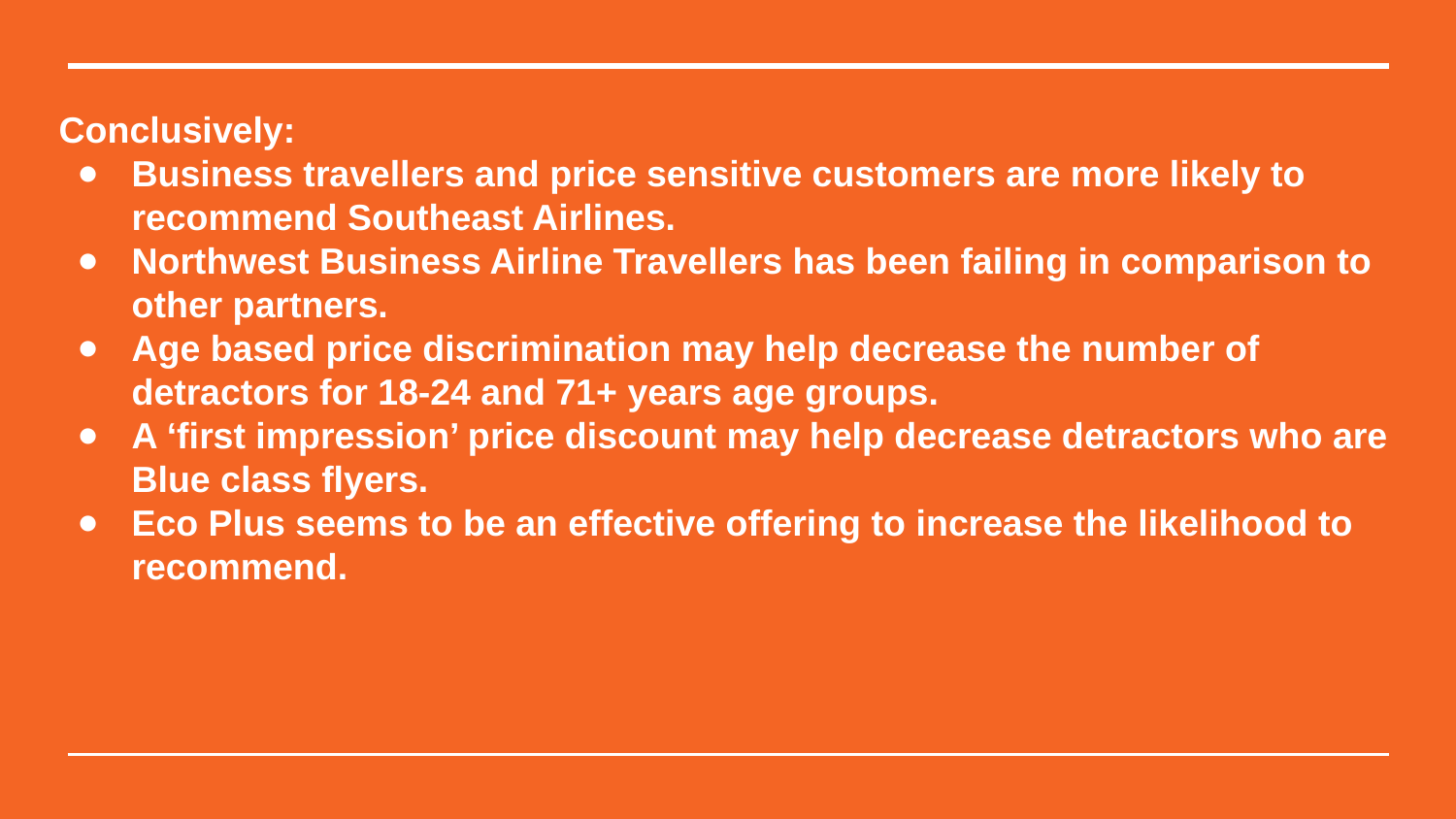

Conclusively:
Business travellers and price sensitive customers are more likely to recommend Southeast Airlines.
Northwest Business Airline Travellers has been failing in comparison to other partners.
Age based price discrimination may help decrease the number of detractors for 18-24 and 71+ years age groups.
A ‘first impression’ price discount may help decrease detractors who are Blue class flyers.
Eco Plus seems to be an effective offering to increase the likelihood to recommend.